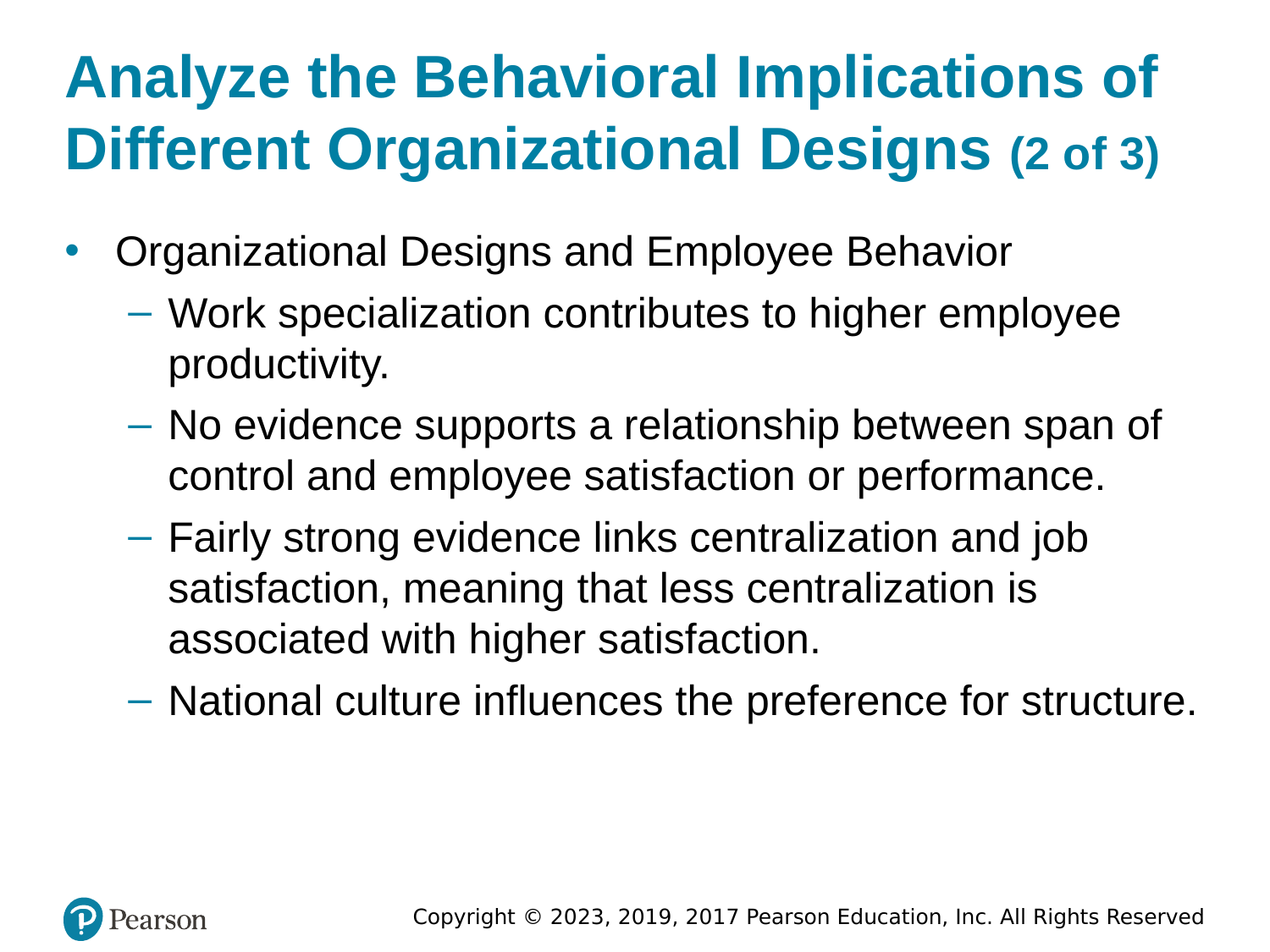

# Analyze the Behavioral Implications of Different Organizational Designs (2 of 3)
Organizational Designs and Employee Behavior
Work specialization contributes to higher employee productivity.
No evidence supports a relationship between span of control and employee satisfaction or performance.
Fairly strong evidence links centralization and job satisfaction, meaning that less centralization is associated with higher satisfaction.
National culture influences the preference for structure.